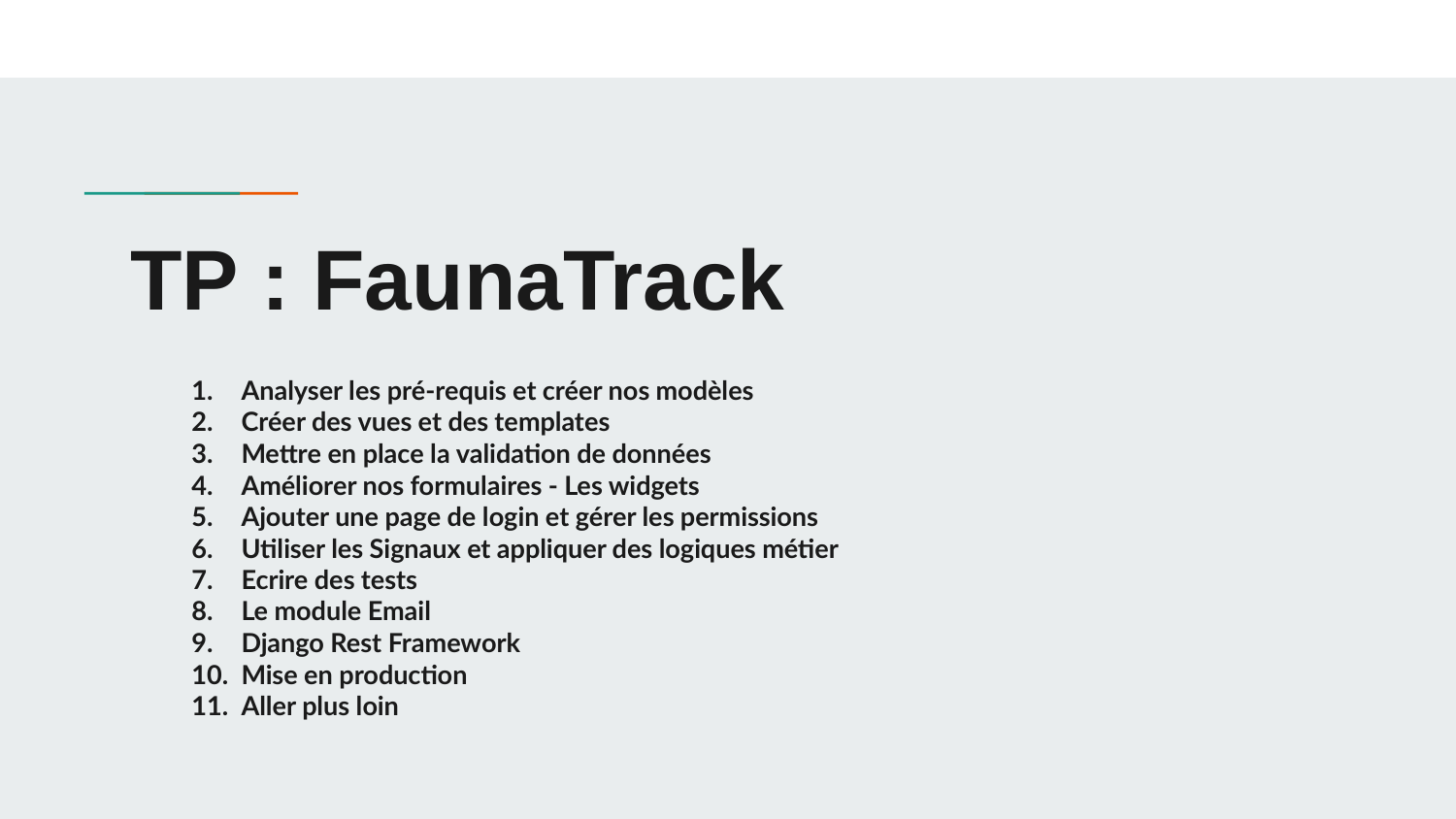

# TP : FaunaTrack

Analyser les pré-requis et créer nos modèles
Créer des vues et des templates
Mettre en place la validation de données
Améliorer nos formulaires - Les widgets
Ajouter une page de login et gérer les permissions
Utiliser les Signaux et appliquer des logiques métier
Ecrire des tests
Le module Email
Django Rest Framework
Mise en production
Aller plus loin